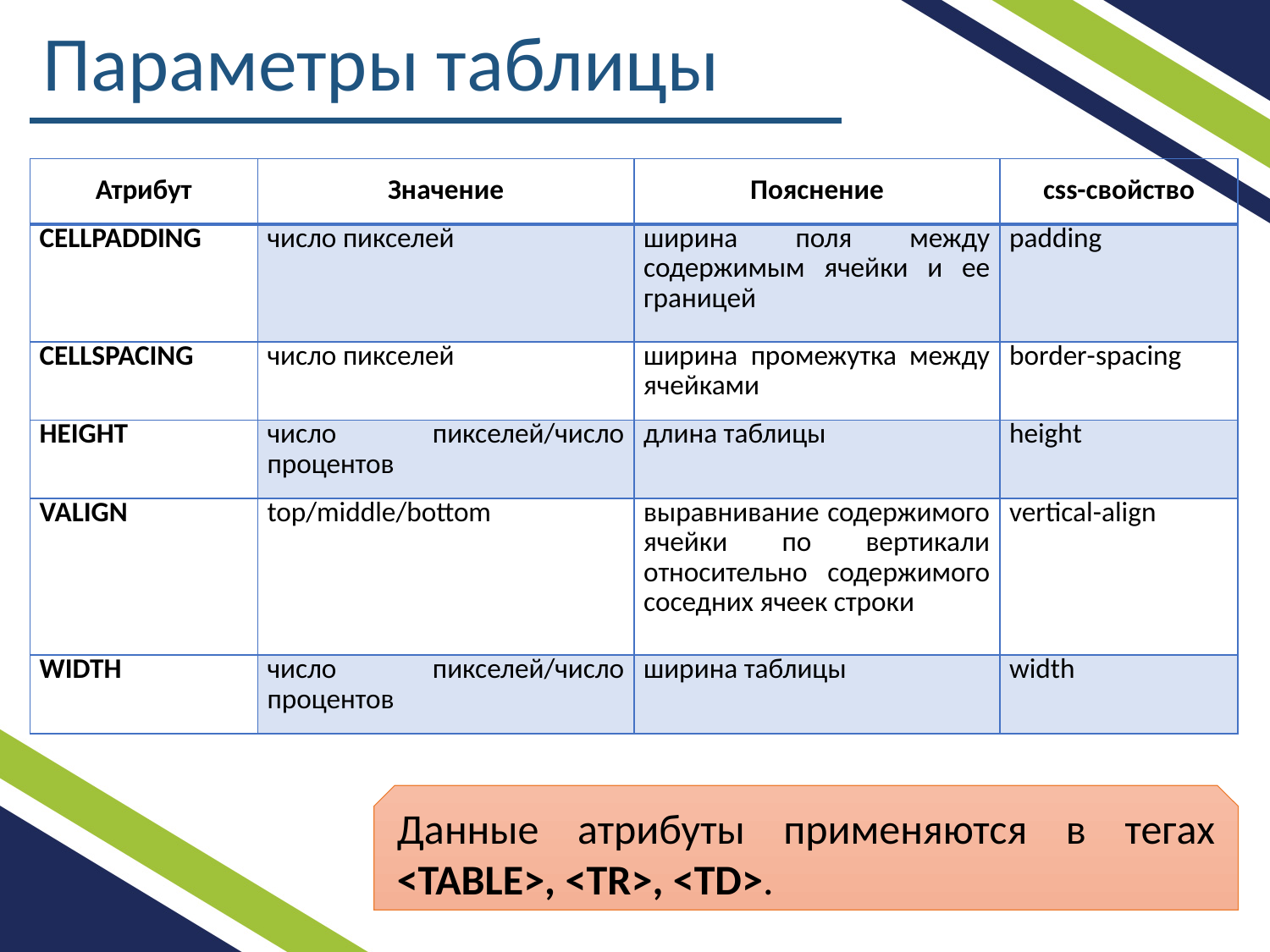

# Параметры таблицы
| Атрибут | Значение | Пояснение | css-свойство |
| --- | --- | --- | --- |
| CELLPADDING | число пикселей | ширина поля между содержимым ячейки и ее границей | padding |
| CELLSPACING | число пикселей | ширина промежутка между ячейками | border-spacing |
| HEIGHT | число пикселей/число процентов | длина таблицы | height |
| VALIGN | top/middle/bottom | выравнивание содержимого ячейки по вертикали относительно содержимого соседних ячеек строки | vertical-align |
| WIDTH | число пикселей/число процентов | ширина таблицы | width |
Данные атрибуты применяются в тегах <TABLE>, <TR>, <TD>.